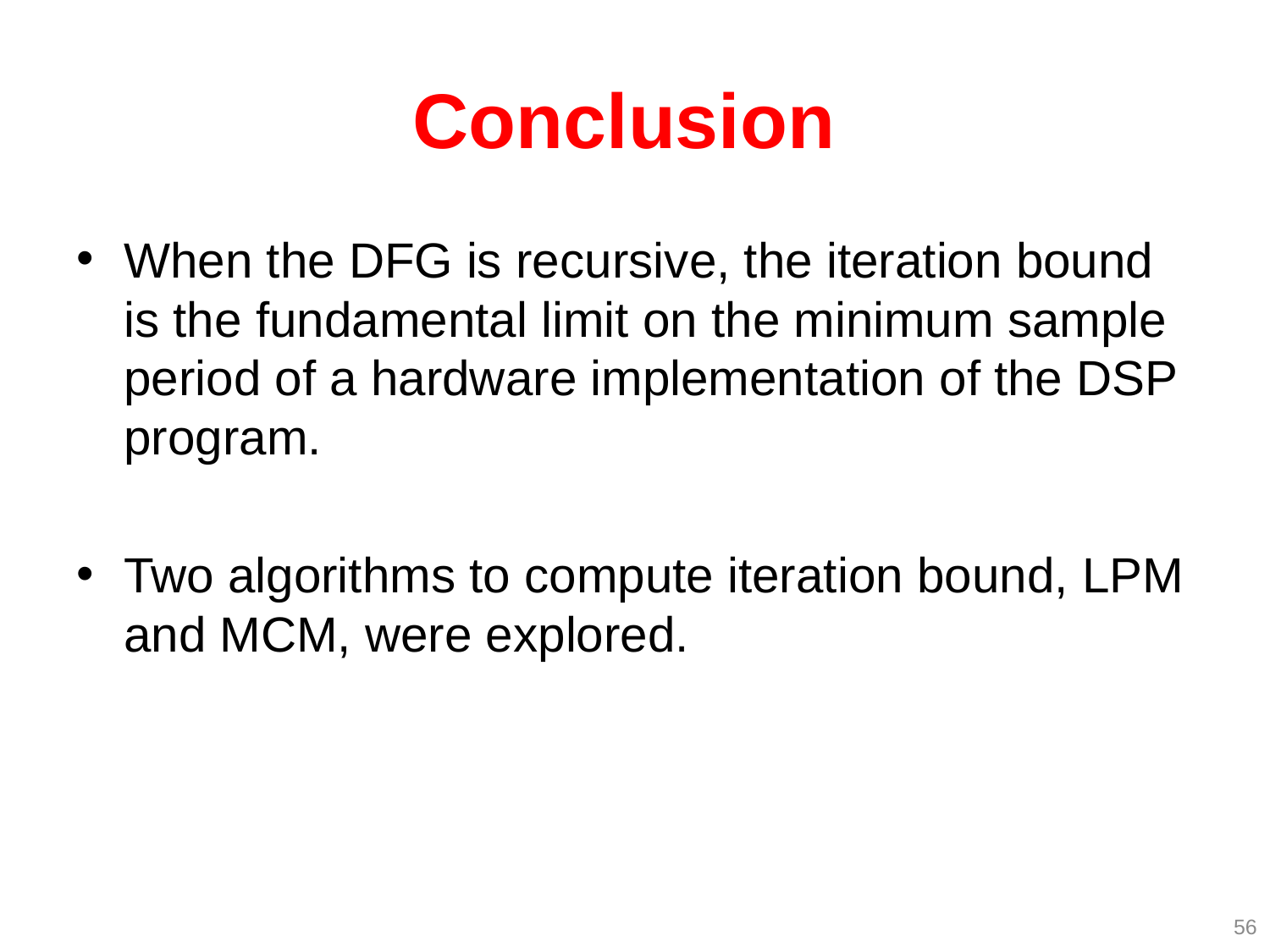

# Conclusion
When the DFG is recursive, the iteration bound is the fundamental limit on the minimum sample period of a hardware implementation of the DSP program.

Two algorithms to compute iteration bound, LPM and MCM, were explored.

56